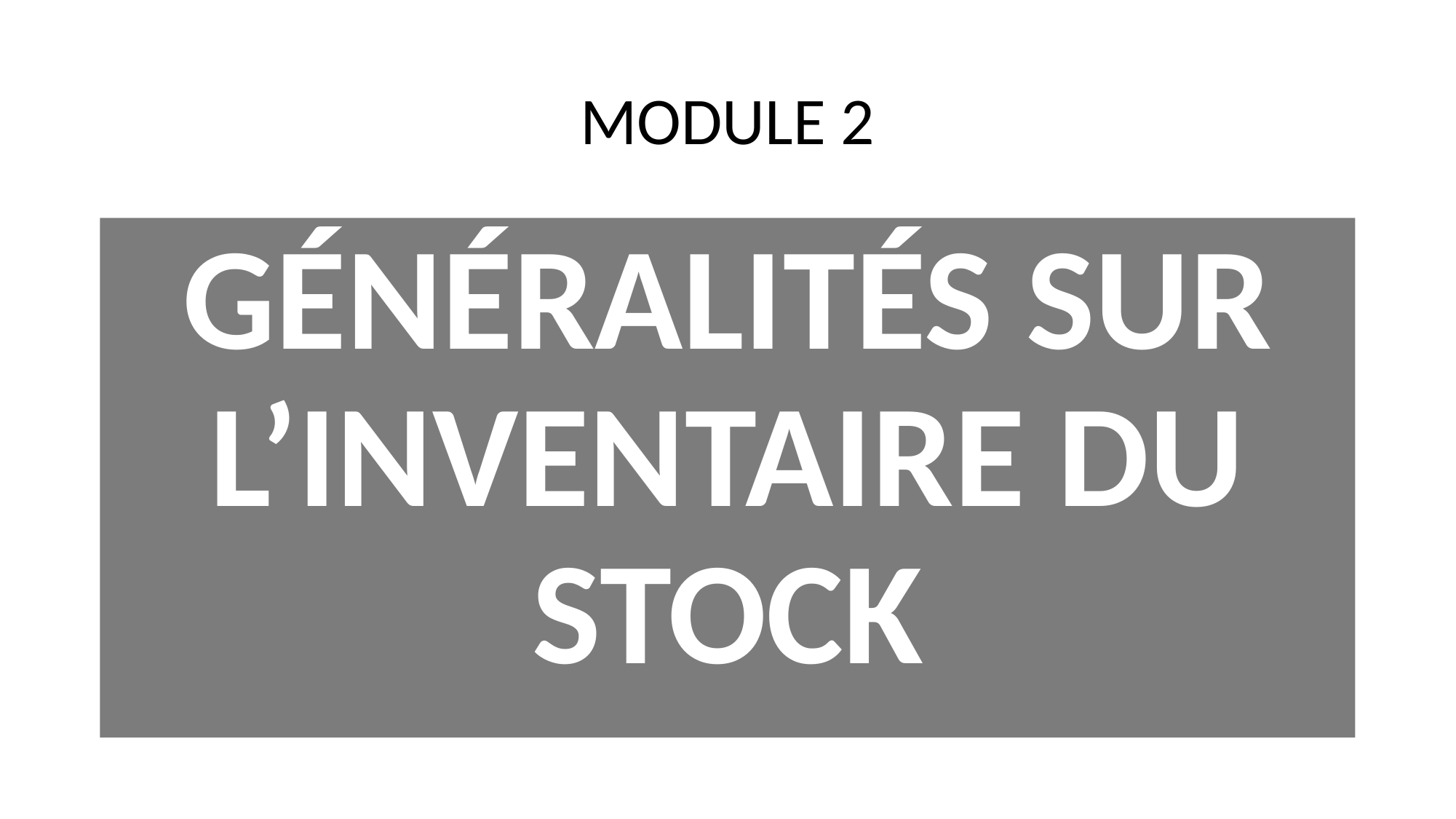

# MODULE 2
GÉNÉRALITÉS SUR L’INVENTAIRE DU STOCK